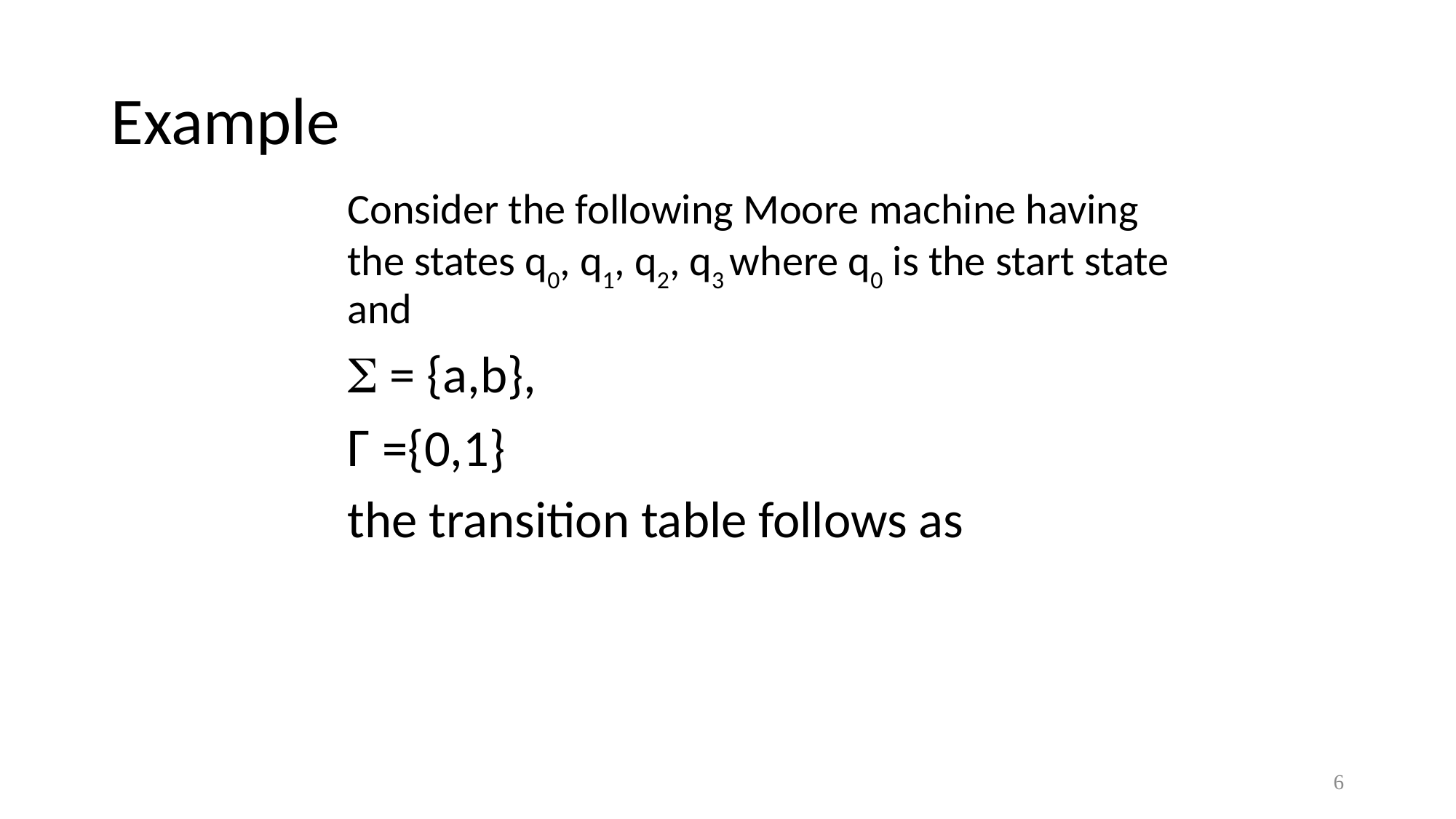

# Example
	Consider the following Moore machine having the states q0, q1, q2, q3 where q0 is the start state and
	Σ = {a,b},
	Γ ={0,1}
	the transition table follows as

6